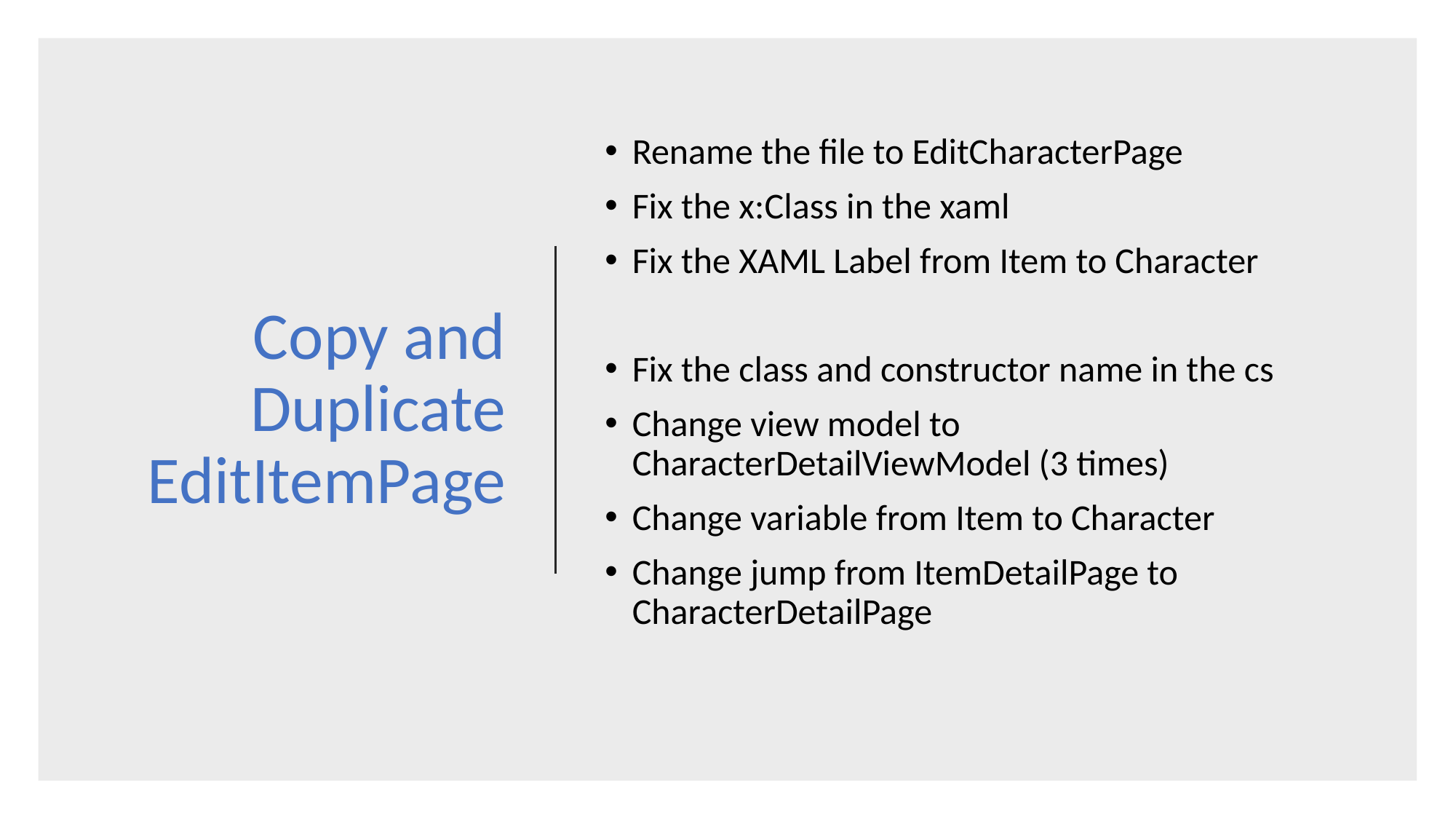

# Copy and Duplicate EditItemPage
Rename the file to EditCharacterPage
Fix the x:Class in the xaml
Fix the XAML Label from Item to Character

Fix the class and constructor name in the cs
Change view model to CharacterDetailViewModel (3 times)
Change variable from Item to Character
Change jump from ItemDetailPage to CharacterDetailPage